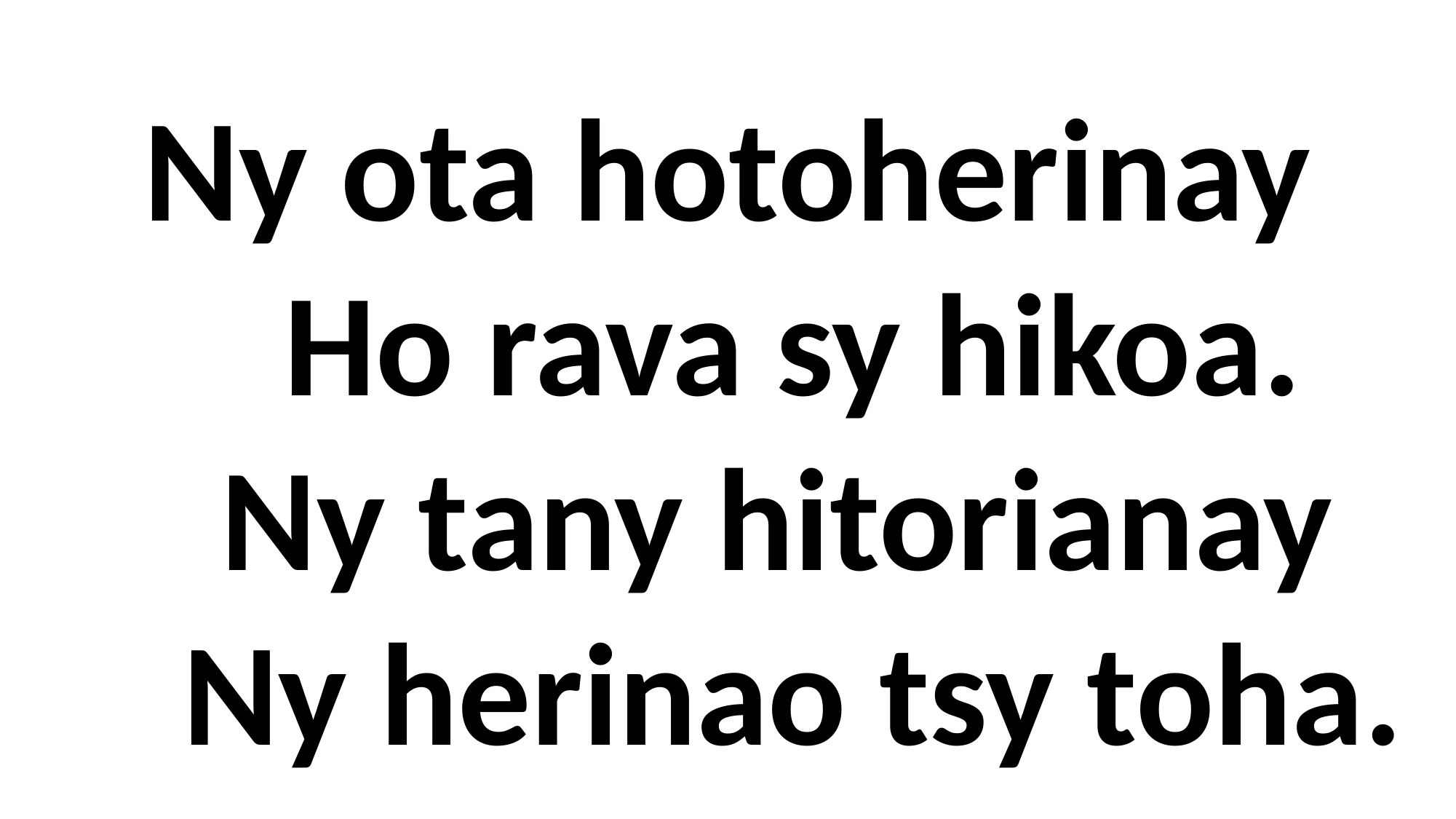

Ny ota hotoherinay
    Ho rava sy hikoa.
   Ny tany hitorianay
    Ny herinao tsy toha.